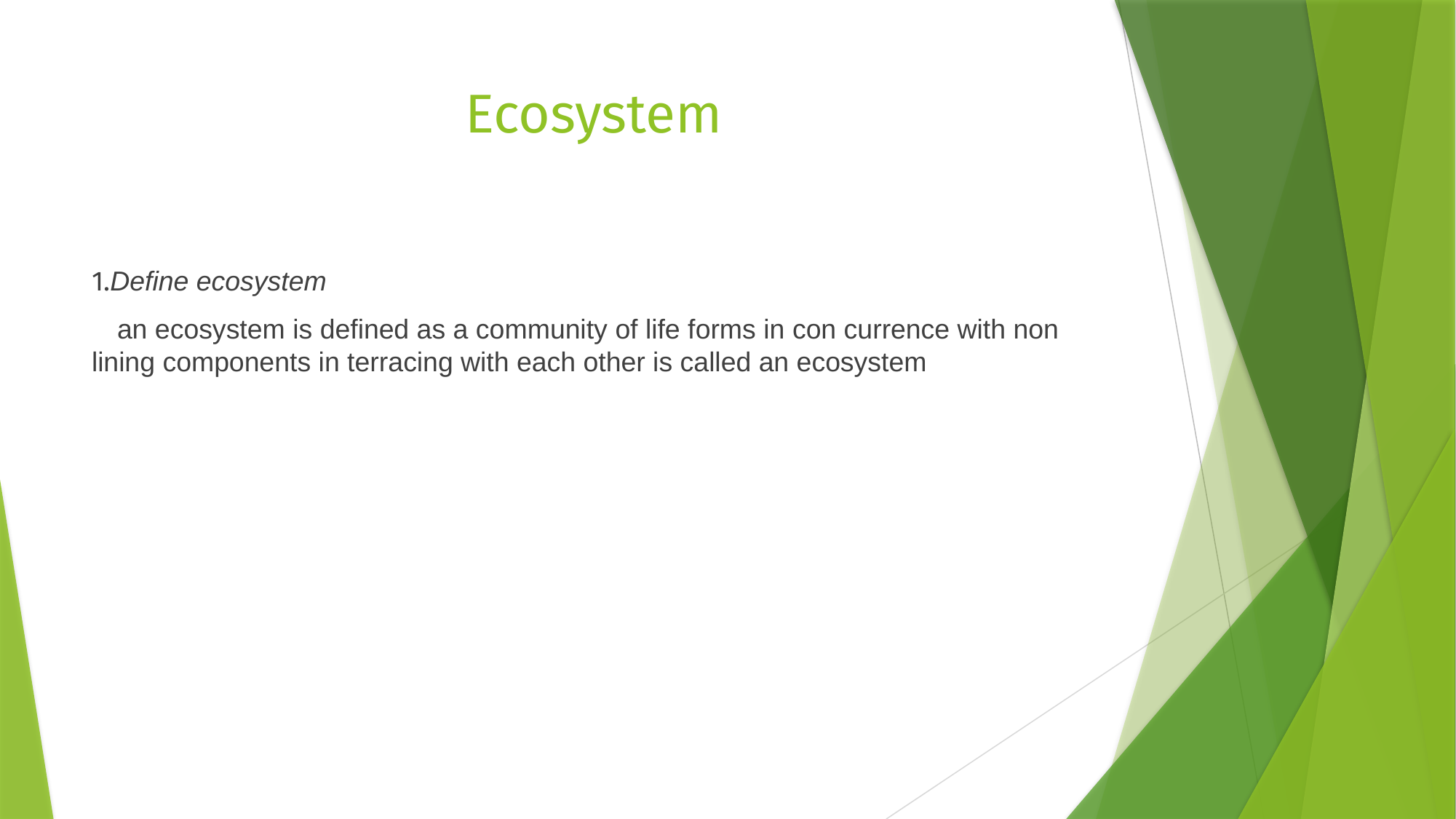

# Ecosystem
1.Define ecosystem
   an ecosystem is defined as a community of life forms in con currence with non lining components in terracing with each other is called an ecosystem